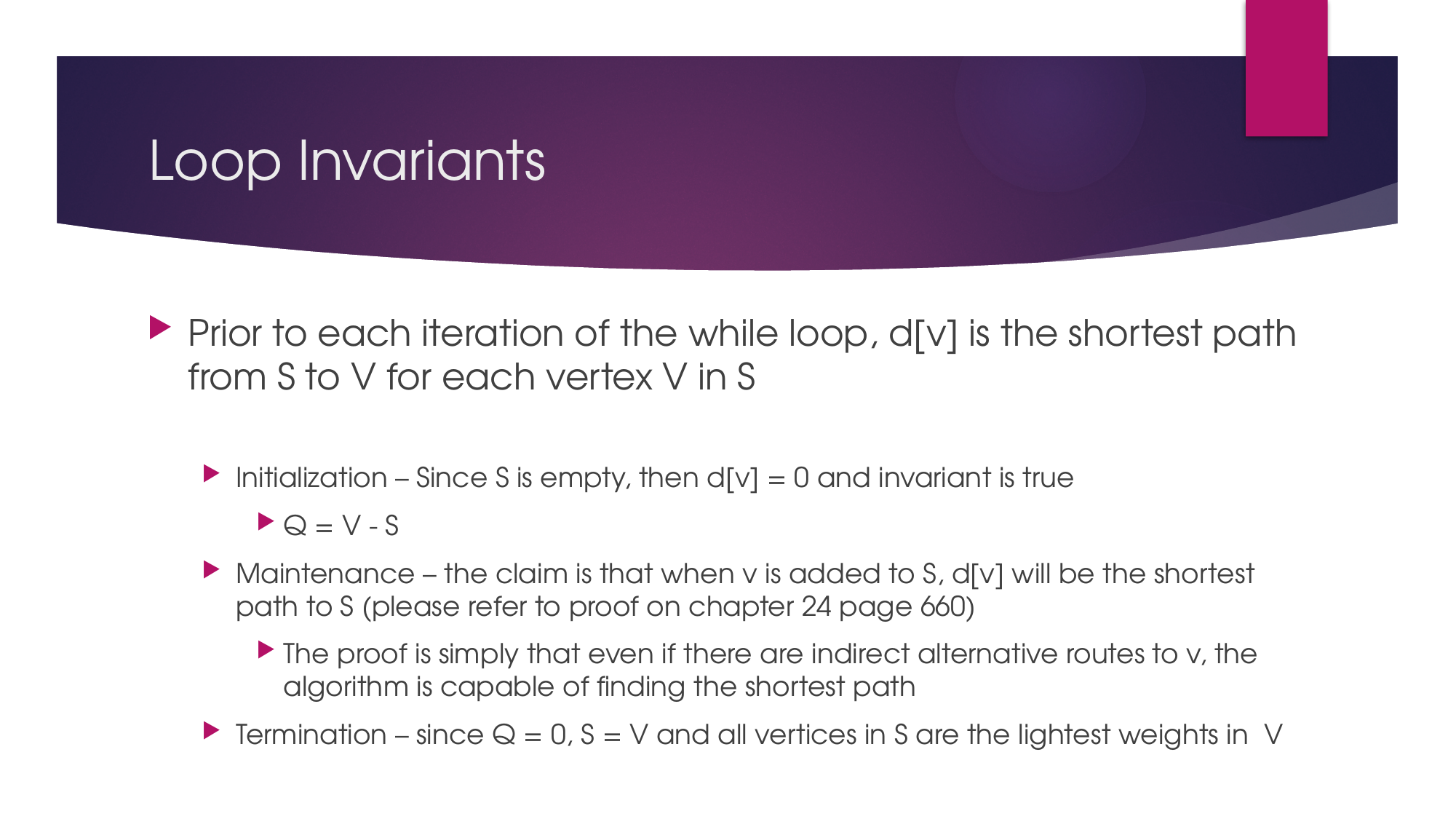

# Loop Invariants
Prior to each iteration of the while loop, d[v] is the shortest path from S to V for each vertex V in S

Initialization – Since S is empty, then d[v] = 0 and invariant is true
Q = V - S
Maintenance – the claim is that when v is added to S, d[v] will be the shortest path to S (please refer to proof on chapter 24 page 660)
The proof is simply that even if there are indirect alternative routes to v, the algorithm is capable of finding the shortest path
Termination – since Q = 0, S = V and all vertices in S are the lightest weights in  V